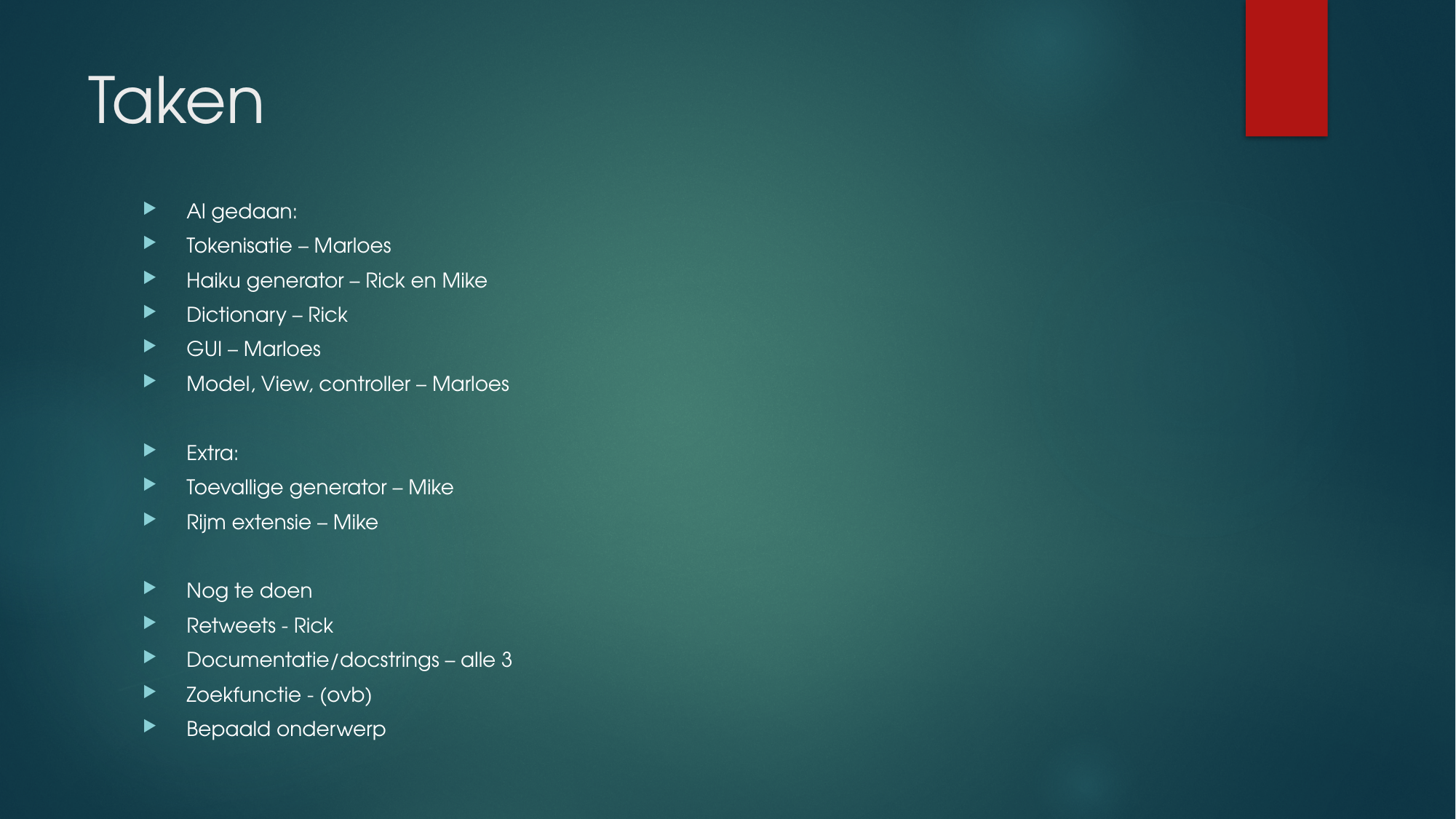

# Taken
Al gedaan:
Tokenisatie – Marloes
Haiku generator – Rick en Mike
Dictionary – Rick
GUI – Marloes
Model, View, controller – Marloes

Extra:
Toevallige generator – Mike
Rijm extensie – Mike

Nog te doen
Retweets - Rick
Documentatie/docstrings – alle 3
Zoekfunctie - (ovb)
Bepaald onderwerp